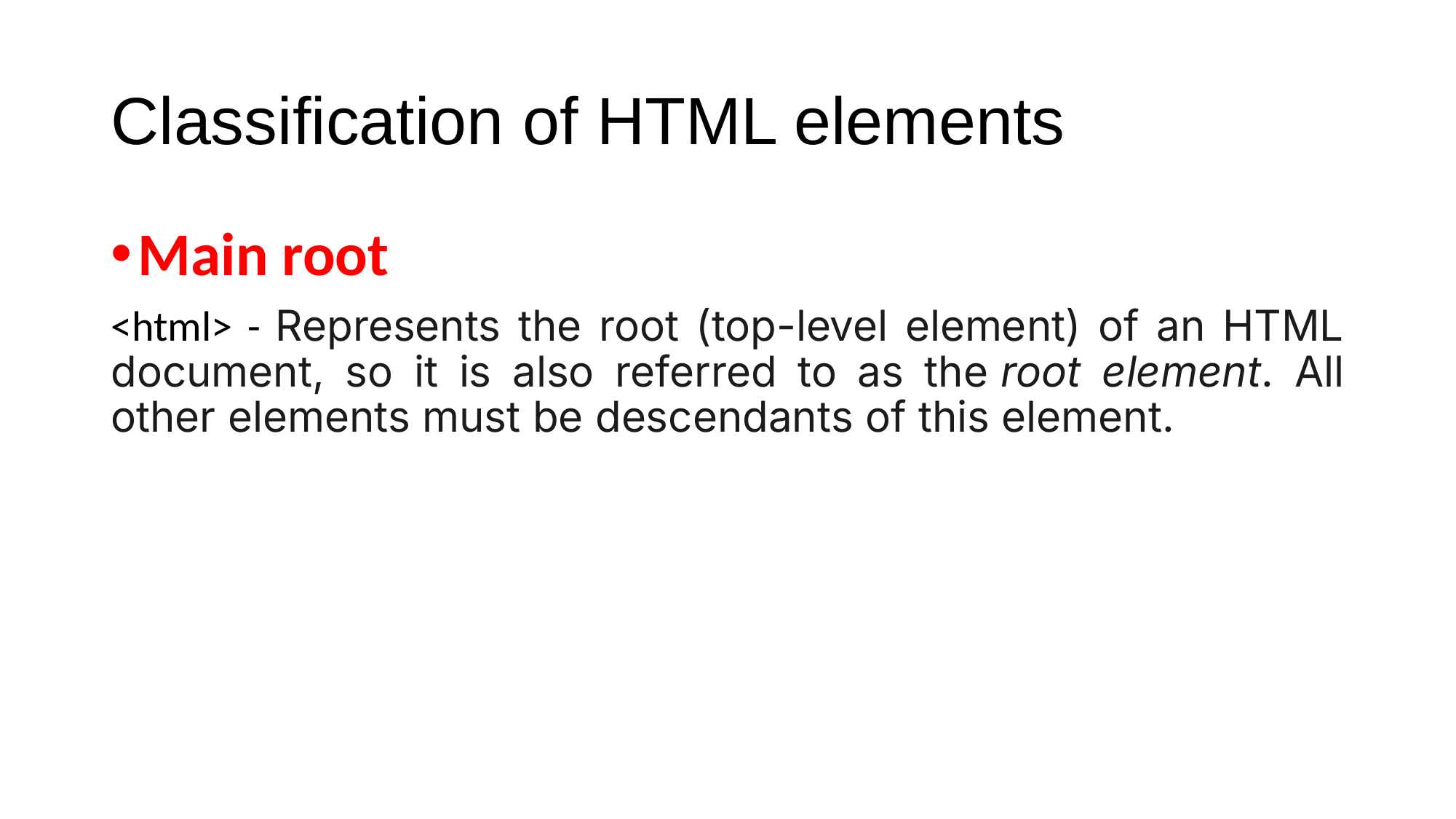

# Classification of HTML elements
Main root
<html> - Represents the root (top-level element) of an HTML document, so it is also referred to as the root element. All other elements must be descendants of this element.